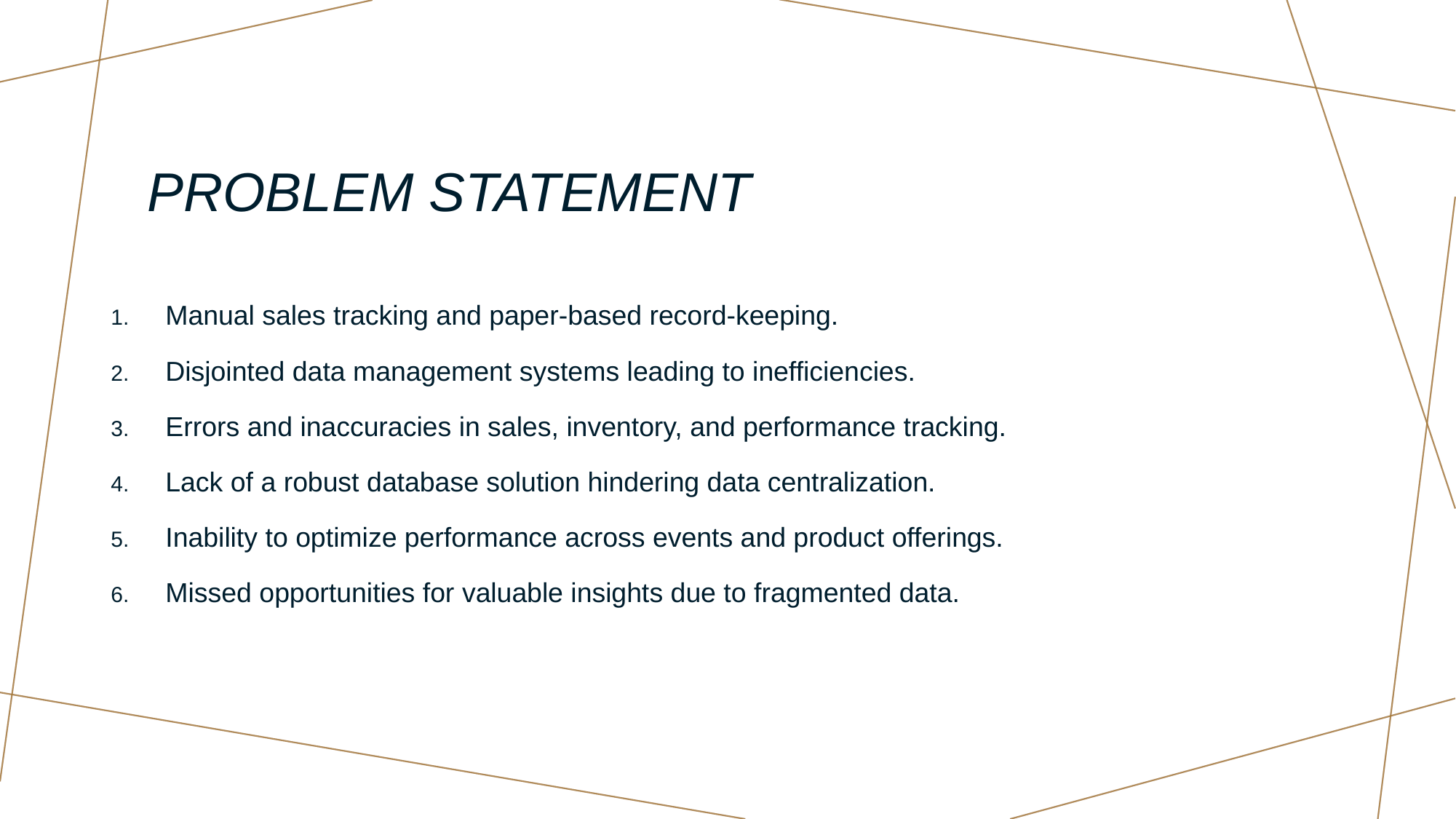

# Problem Statement
Manual sales tracking and paper-based record-keeping.
Disjointed data management systems leading to inefficiencies.
Errors and inaccuracies in sales, inventory, and performance tracking.
Lack of a robust database solution hindering data centralization.
Inability to optimize performance across events and product offerings.
Missed opportunities for valuable insights due to fragmented data.